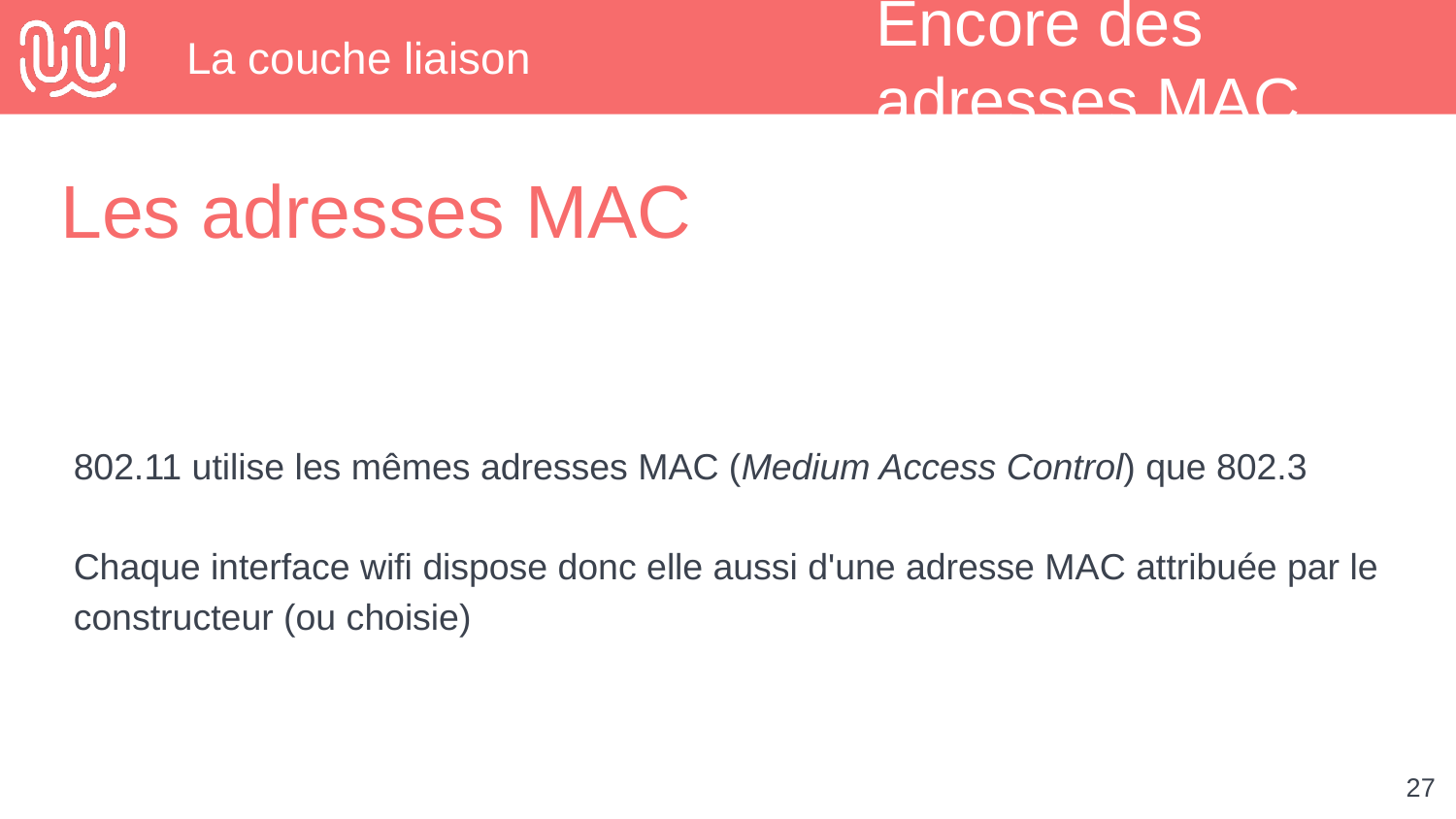

# La couche liaison
Encore des adresses MAC
Les adresses MAC
802.11 utilise les mêmes adresses MAC (Medium Access Control) que 802.3

Chaque interface wifi dispose donc elle aussi d'une adresse MAC attribuée par le constructeur (ou choisie)
27